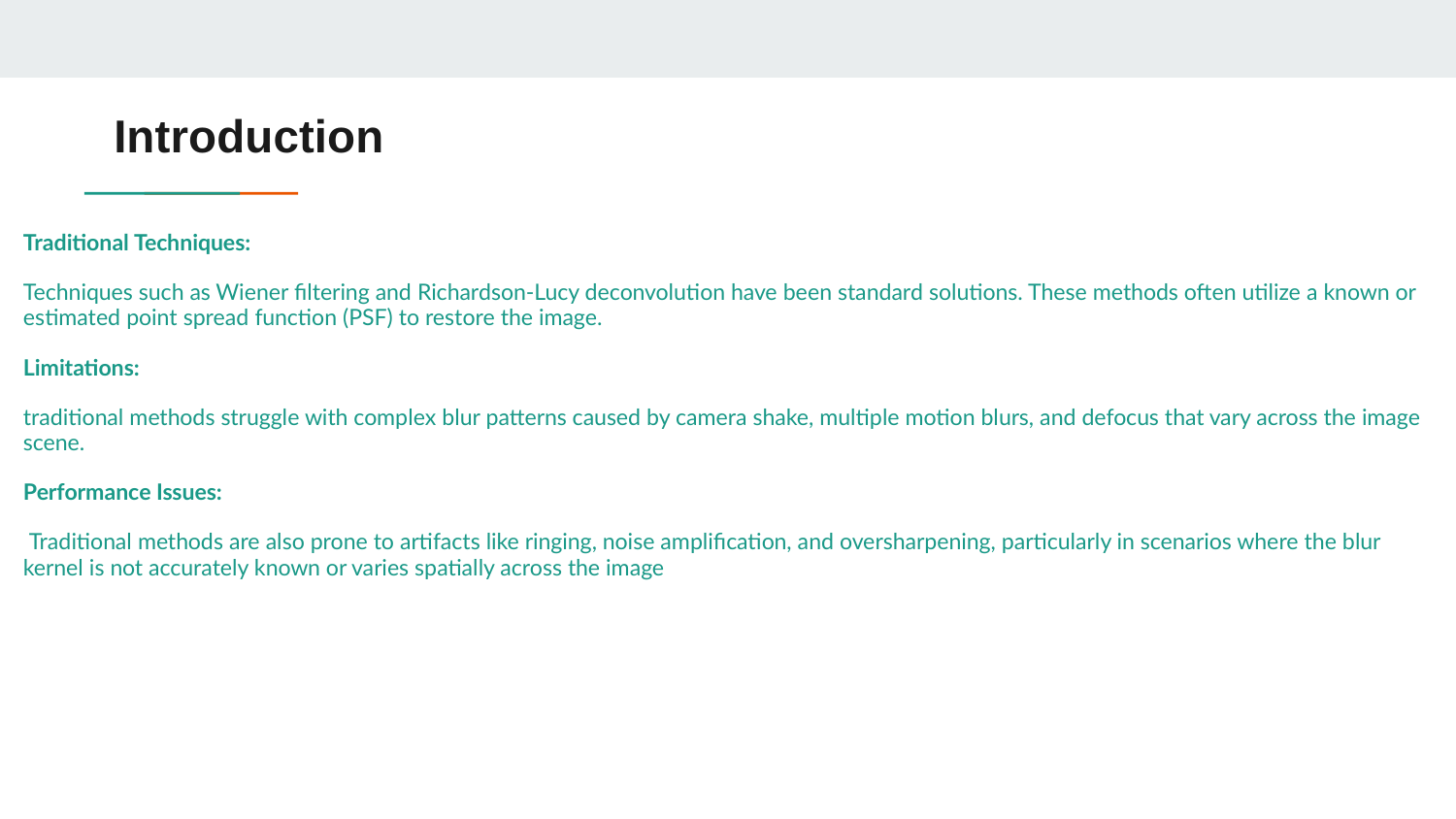

# Introduction
Traditional Techniques:
Techniques such as Wiener filtering and Richardson-Lucy deconvolution have been standard solutions. These methods often utilize a known or estimated point spread function (PSF) to restore the image.
Limitations:
traditional methods struggle with complex blur patterns caused by camera shake, multiple motion blurs, and defocus that vary across the image scene.
Performance Issues:
 Traditional methods are also prone to artifacts like ringing, noise amplification, and oversharpening, particularly in scenarios where the blur kernel is not accurately known or varies spatially across the image